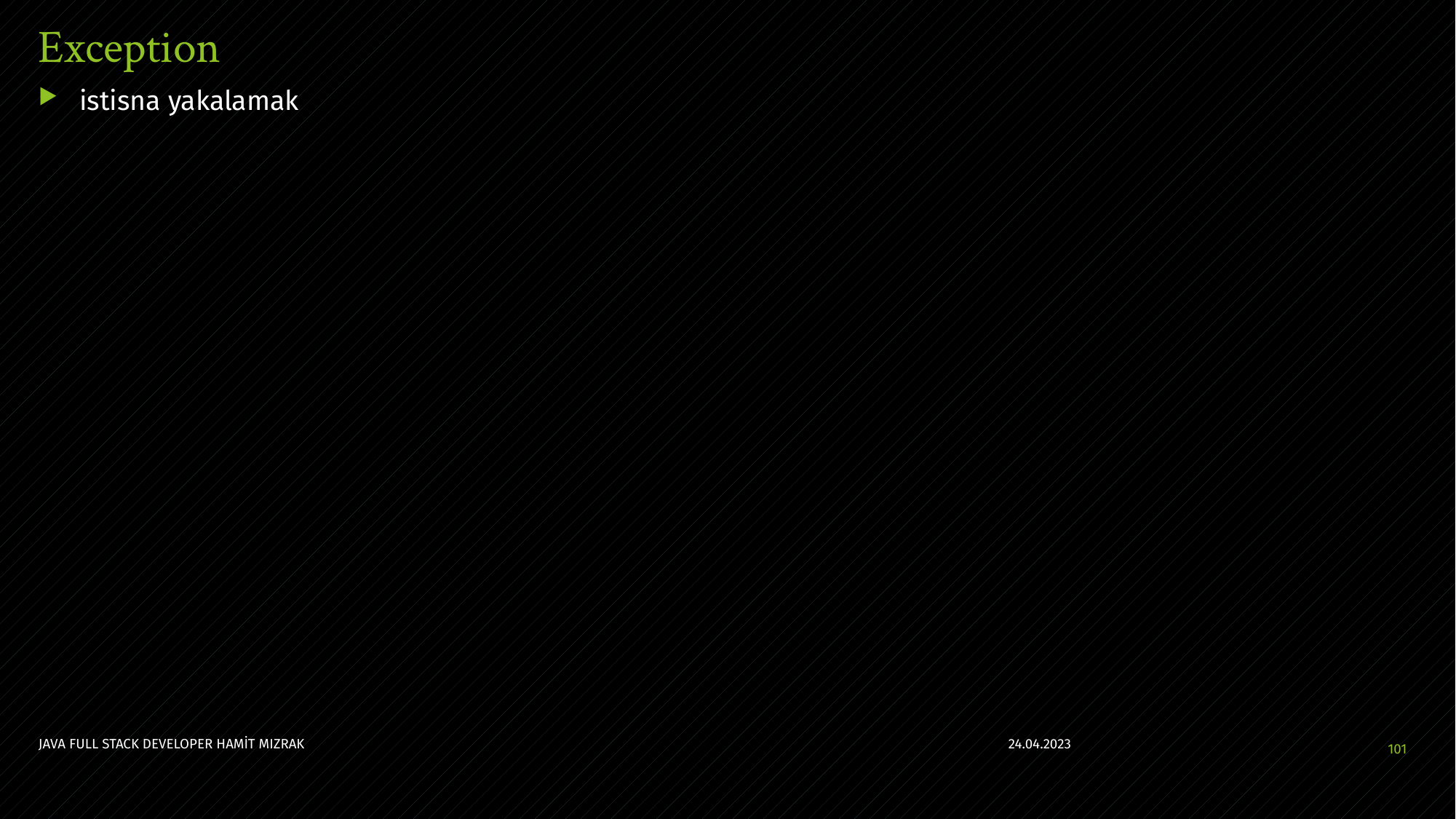

# Exception
istisna yakalamak
JAVA FULL STACK DEVELOPER HAMİT MIZRAK
24.04.2023
101